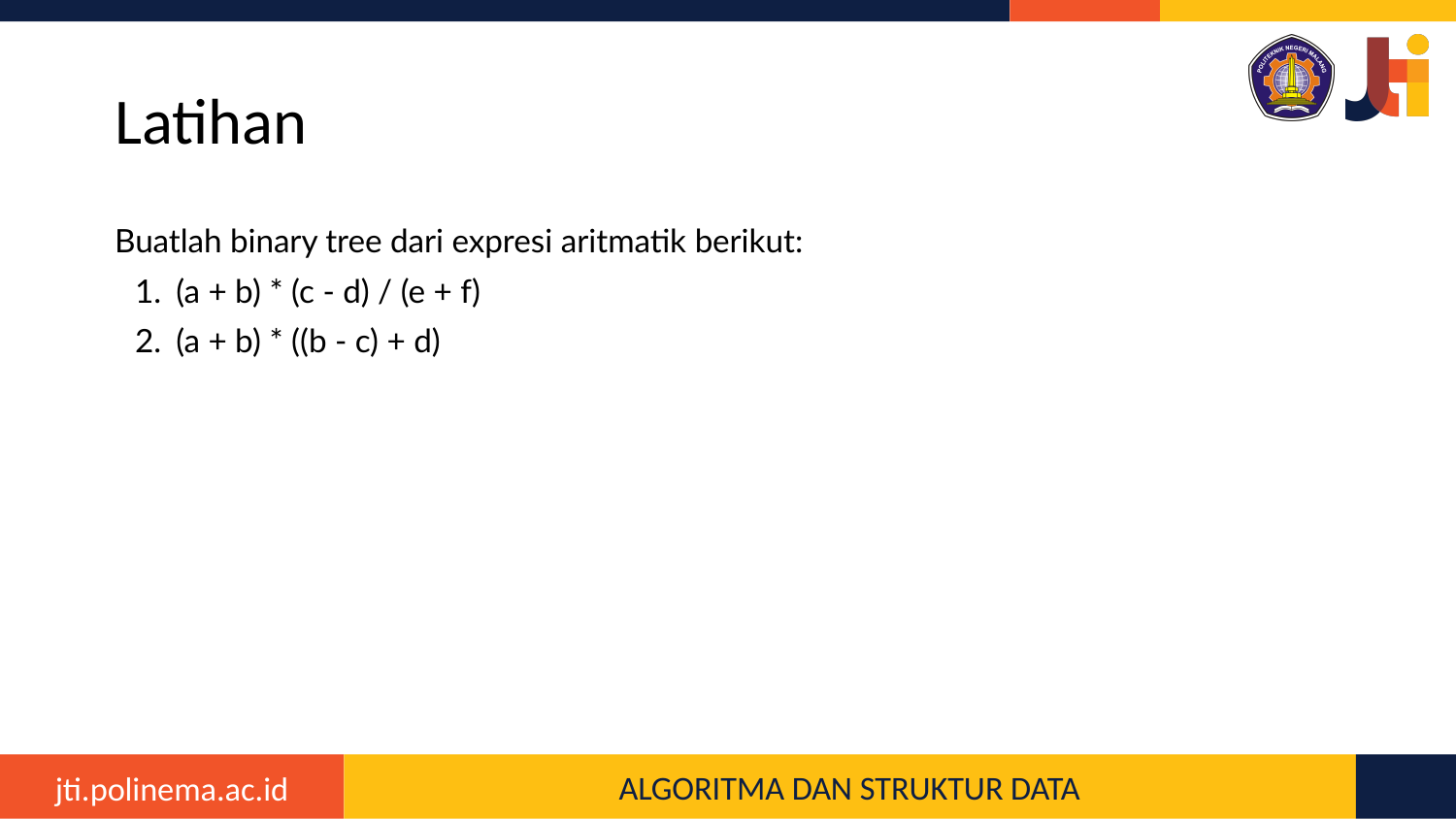

# Latihan
Buatlah binary tree dari expresi aritmatik berikut:
(a + b) * (c - d) / (e + f)
(a + b) * ((b - c) + d)